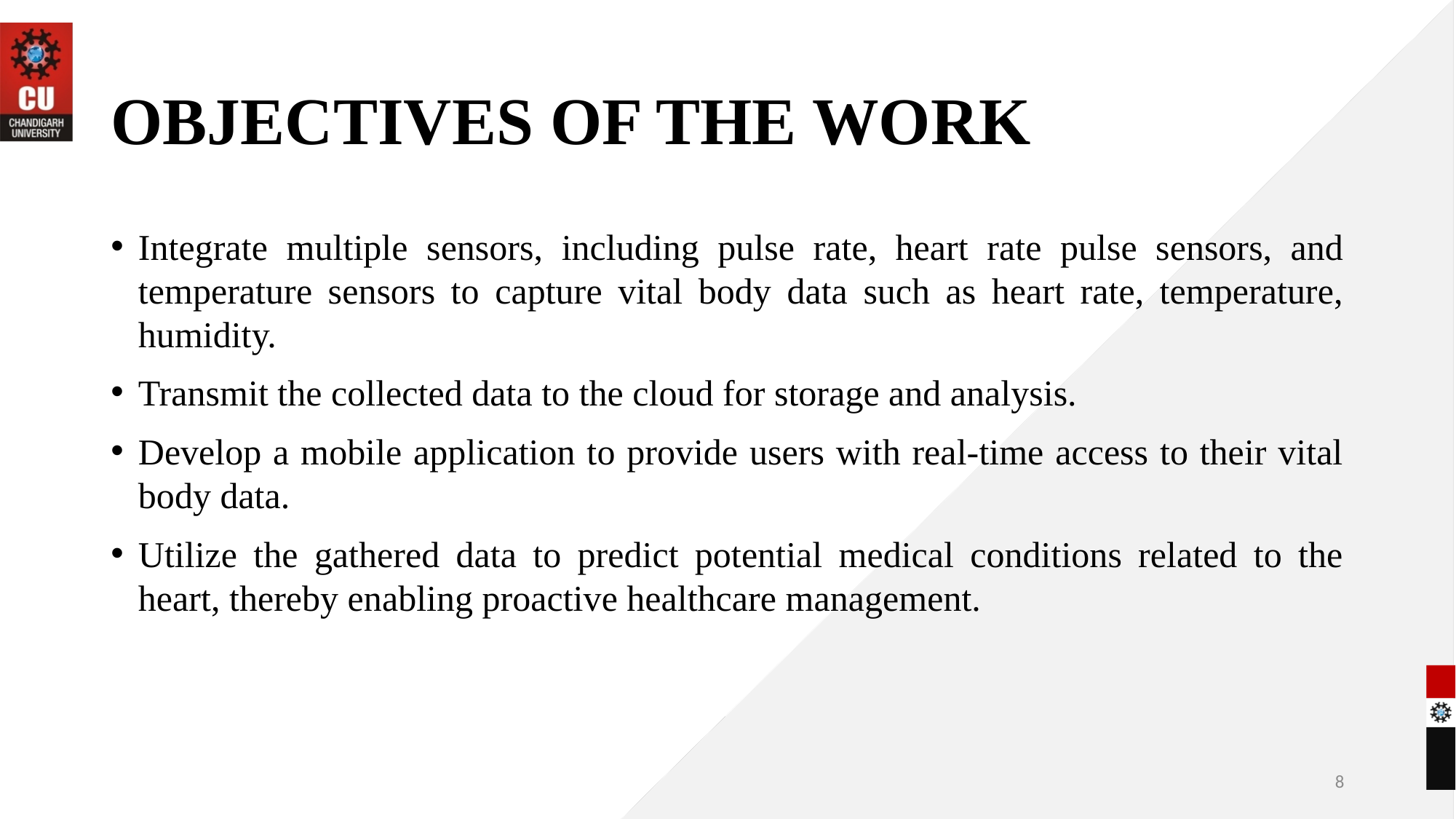

# OBJECTIVES OF THE WORK
Integrate multiple sensors, including pulse rate, heart rate pulse sensors, and temperature sensors to capture vital body data such as heart rate, temperature, humidity.
Transmit the collected data to the cloud for storage and analysis.
Develop a mobile application to provide users with real-time access to their vital body data.
Utilize the gathered data to predict potential medical conditions related to the heart, thereby enabling proactive healthcare management.
8